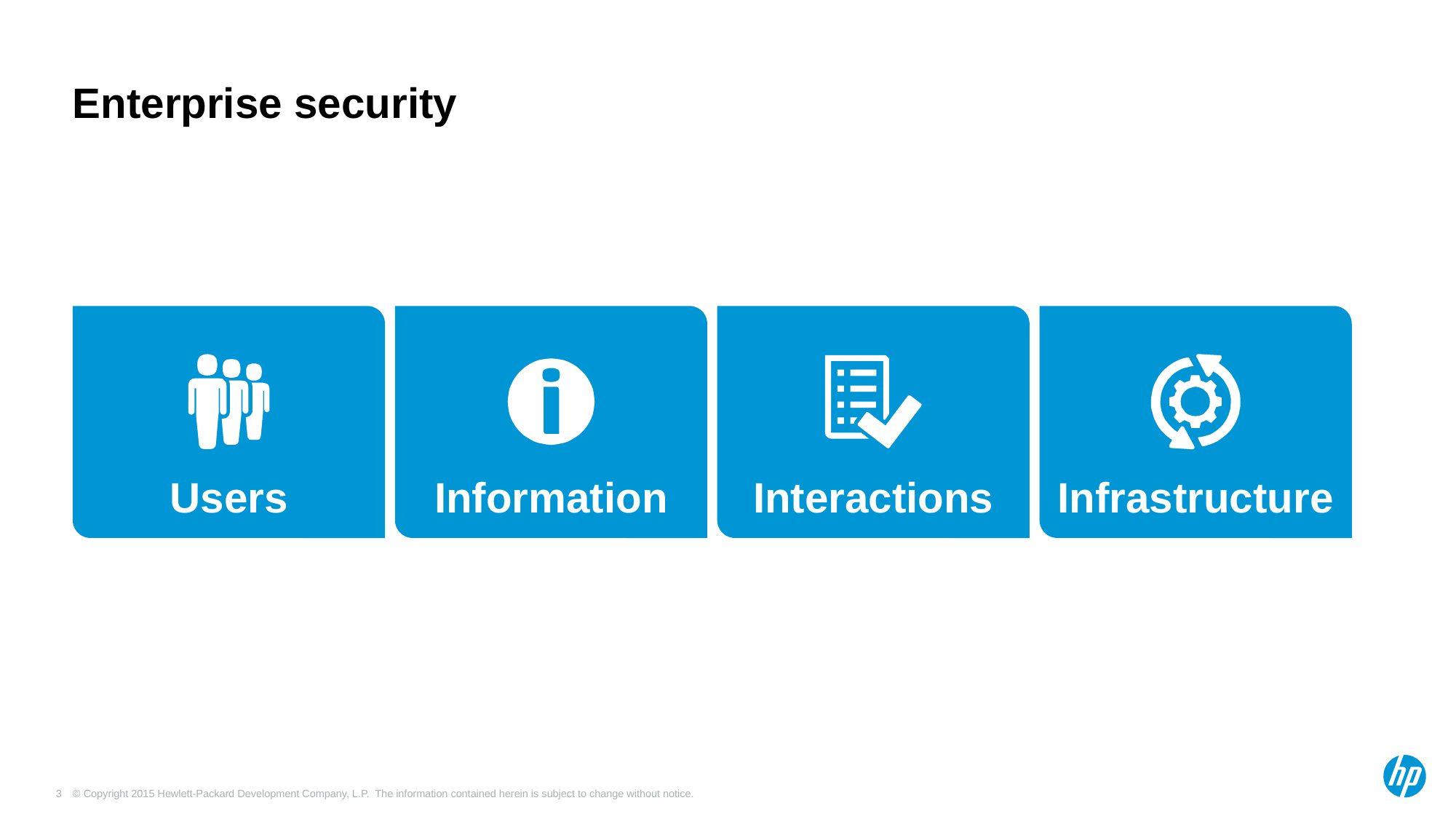

# Enterprise security
Users
Information
Interactions
Infrastructure

3